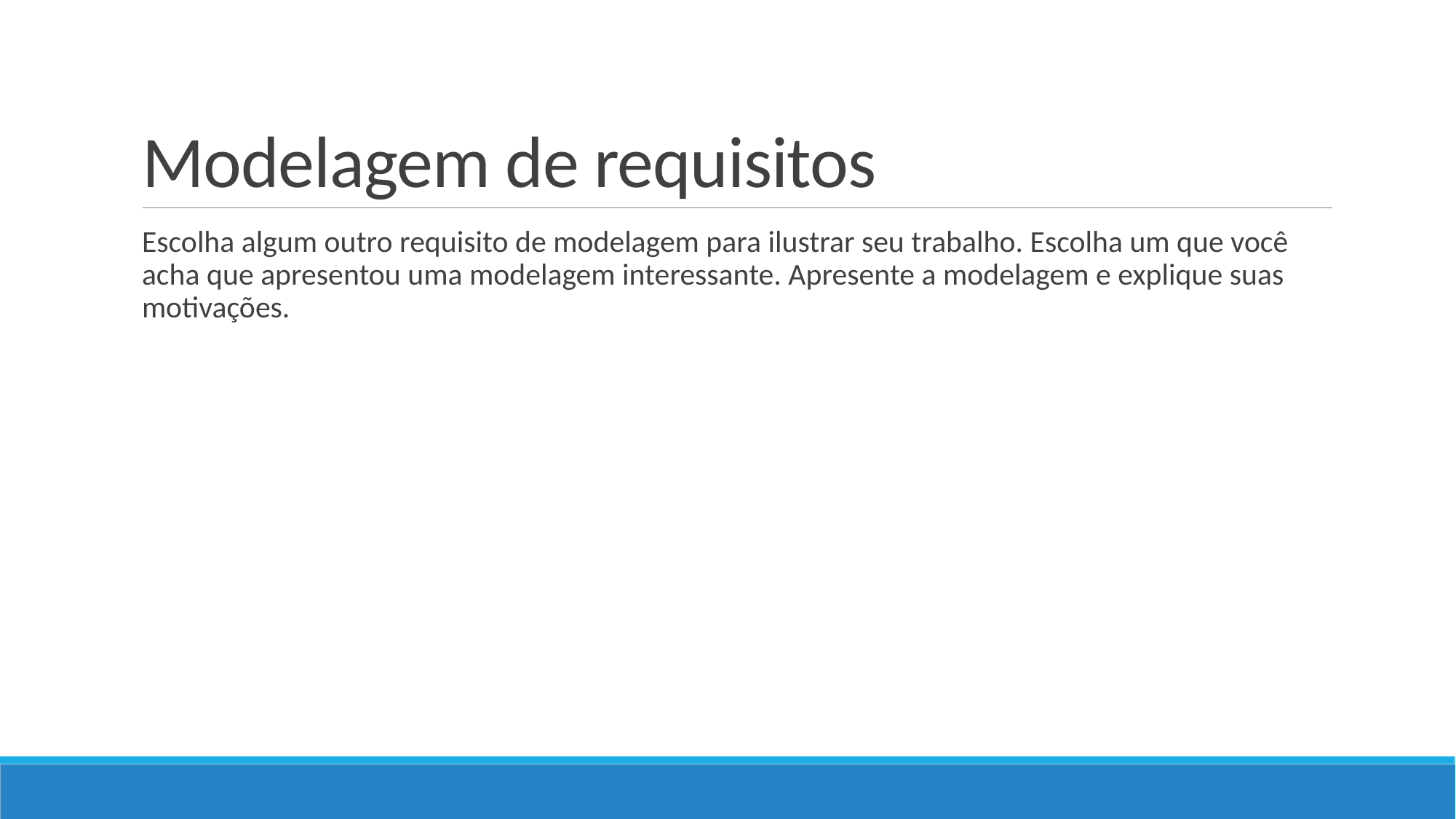

# Modelagem de requisitos
Escolha algum outro requisito de modelagem para ilustrar seu trabalho. Escolha um que você acha que apresentou uma modelagem interessante. Apresente a modelagem e explique suas motivações.